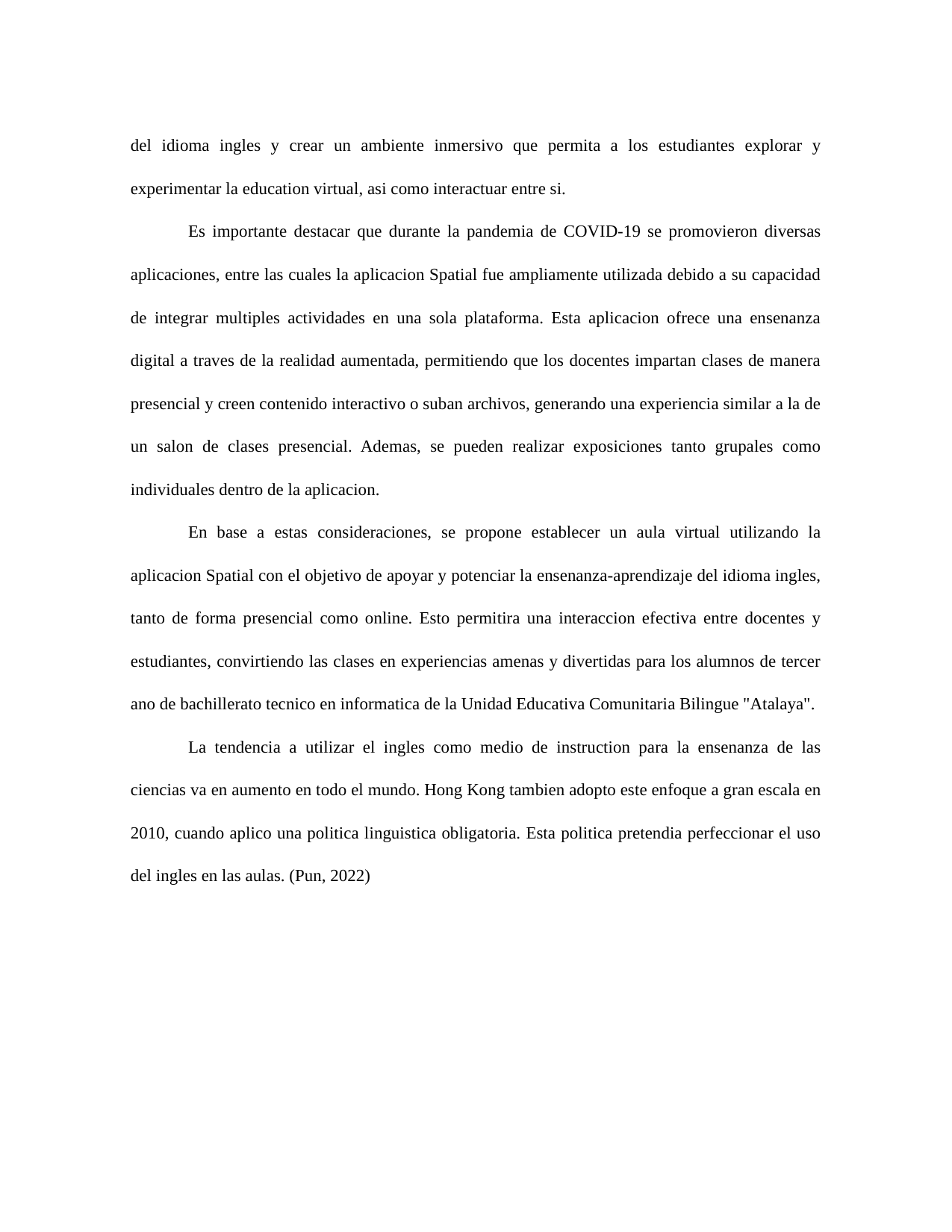

del idioma ingles y crear un ambiente inmersivo que permita a los estudiantes explorar y experimentar la education virtual, asi como interactuar entre si.
Es importante destacar que durante la pandemia de COVID-19 se promovieron diversas aplicaciones, entre las cuales la aplicacion Spatial fue ampliamente utilizada debido a su capacidad de integrar multiples actividades en una sola plataforma. Esta aplicacion ofrece una ensenanza digital a traves de la realidad aumentada, permitiendo que los docentes impartan clases de manera presencial y creen contenido interactivo o suban archivos, generando una experiencia similar a la de un salon de clases presencial. Ademas, se pueden realizar exposiciones tanto grupales como individuales dentro de la aplicacion.
En base a estas consideraciones, se propone establecer un aula virtual utilizando la aplicacion Spatial con el objetivo de apoyar y potenciar la ensenanza-aprendizaje del idioma ingles, tanto de forma presencial como online. Esto permitira una interaccion efectiva entre docentes y estudiantes, convirtiendo las clases en experiencias amenas y divertidas para los alumnos de tercer ano de bachillerato tecnico en informatica de la Unidad Educativa Comunitaria Bilingue "Atalaya".
La tendencia a utilizar el ingles como medio de instruction para la ensenanza de las ciencias va en aumento en todo el mundo. Hong Kong tambien adopto este enfoque a gran escala en 2010, cuando aplico una politica linguistica obligatoria. Esta politica pretendia perfeccionar el uso del ingles en las aulas. (Pun, 2022)